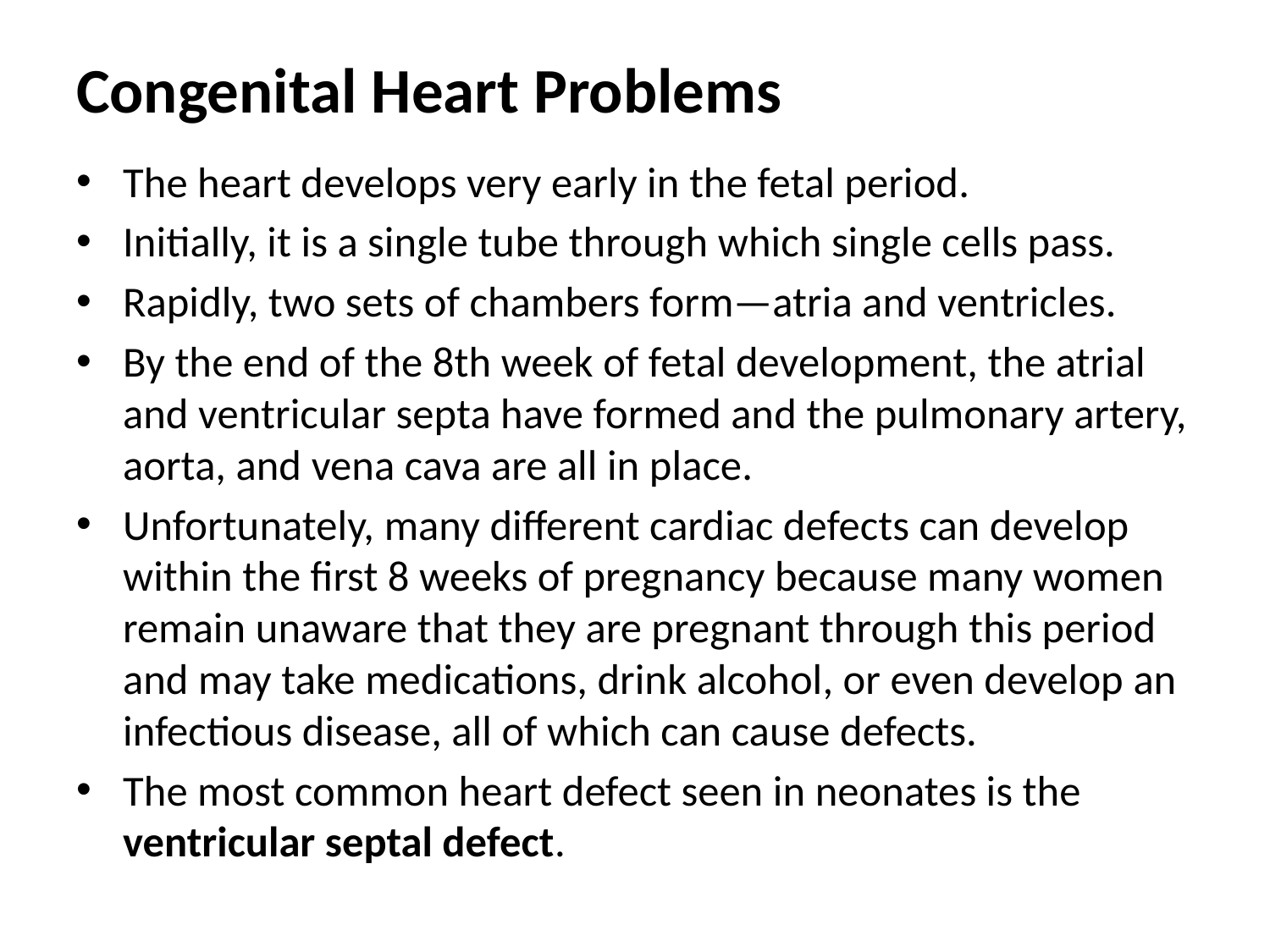

# Congenital Heart Problems
The heart develops very early in the fetal period.
Initially, it is a single tube through which single cells pass.
Rapidly, two sets of chambers form—atria and ventricles.
By the end of the 8th week of fetal development, the atrial and ventricular septa have formed and the pulmonary artery, aorta, and vena cava are all in place.
Unfortunately, many different cardiac defects can develop within the first 8 weeks of pregnancy because many women remain unaware that they are pregnant through this period and may take medications, drink alcohol, or even develop an infectious disease, all of which can cause defects.
The most common heart defect seen in neonates is the ventricular septal defect.